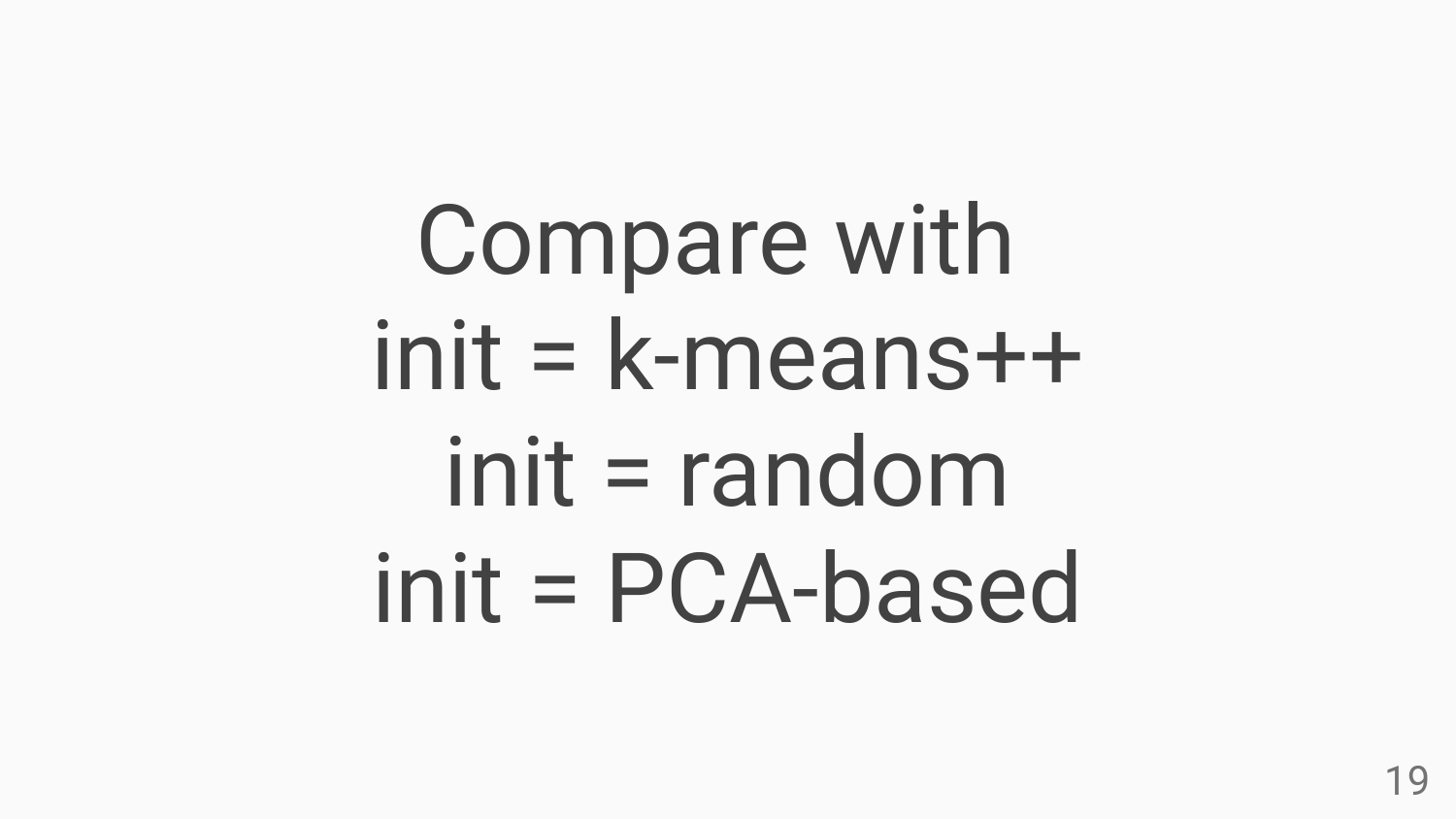

# Compare with
init = k-means++
init = random
init = PCA-based
19